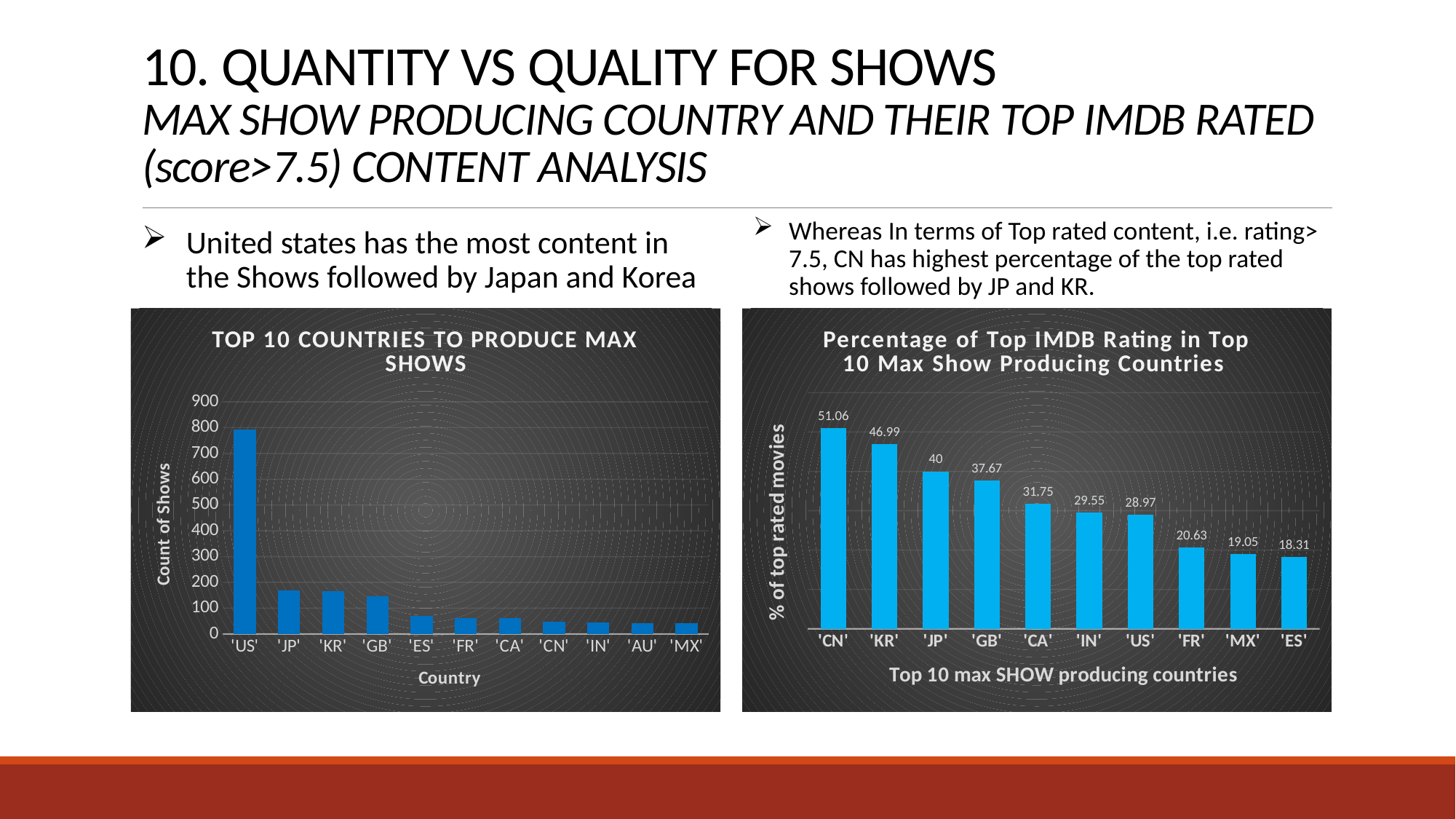

# 10. QUANTITY VS QUALITY FOR SHOWS MAX SHOW PRODUCING COUNTRY AND THEIR TOP IMDB RATED (score>7.5) CONTENT ANALYSIS
Whereas In terms of Top rated content, i.e. rating> 7.5, CN has highest percentage of the top rated shows followed by JP and KR.

United states has the most content in the Shows followed by Japan and Korea

### Chart: TOP 10 COUNTRIES TO PRODUCE MAX SHOWS

| Category | Total |
|---|---|
| 'US' | 794.0 |
| 'JP' | 170.0 |
| 'KR' | 166.0 |
| 'GB' | 146.0 |
| 'ES' | 71.0 |
| 'FR' | 63.0 |
| 'CA' | 63.0 |
| 'CN' | 47.0 |
| 'IN' | 44.0 |
| 'AU' | 42.0 |
| 'MX' | 42.0 |

### Chart: Percentage of Top IMDB Rating in Top 10 Max Show Producing Countries

| Category | Total |
|---|---|
| 'CN' | 51.06 |
| 'KR' | 46.99 |
| 'JP' | 40.0 |
| 'GB' | 37.67 |
| 'CA' | 31.75 |
| 'IN' | 29.55 |
| 'US' | 28.97 |
| 'FR' | 20.63 |
| 'MX' | 19.05 |
| 'ES' | 18.31 |